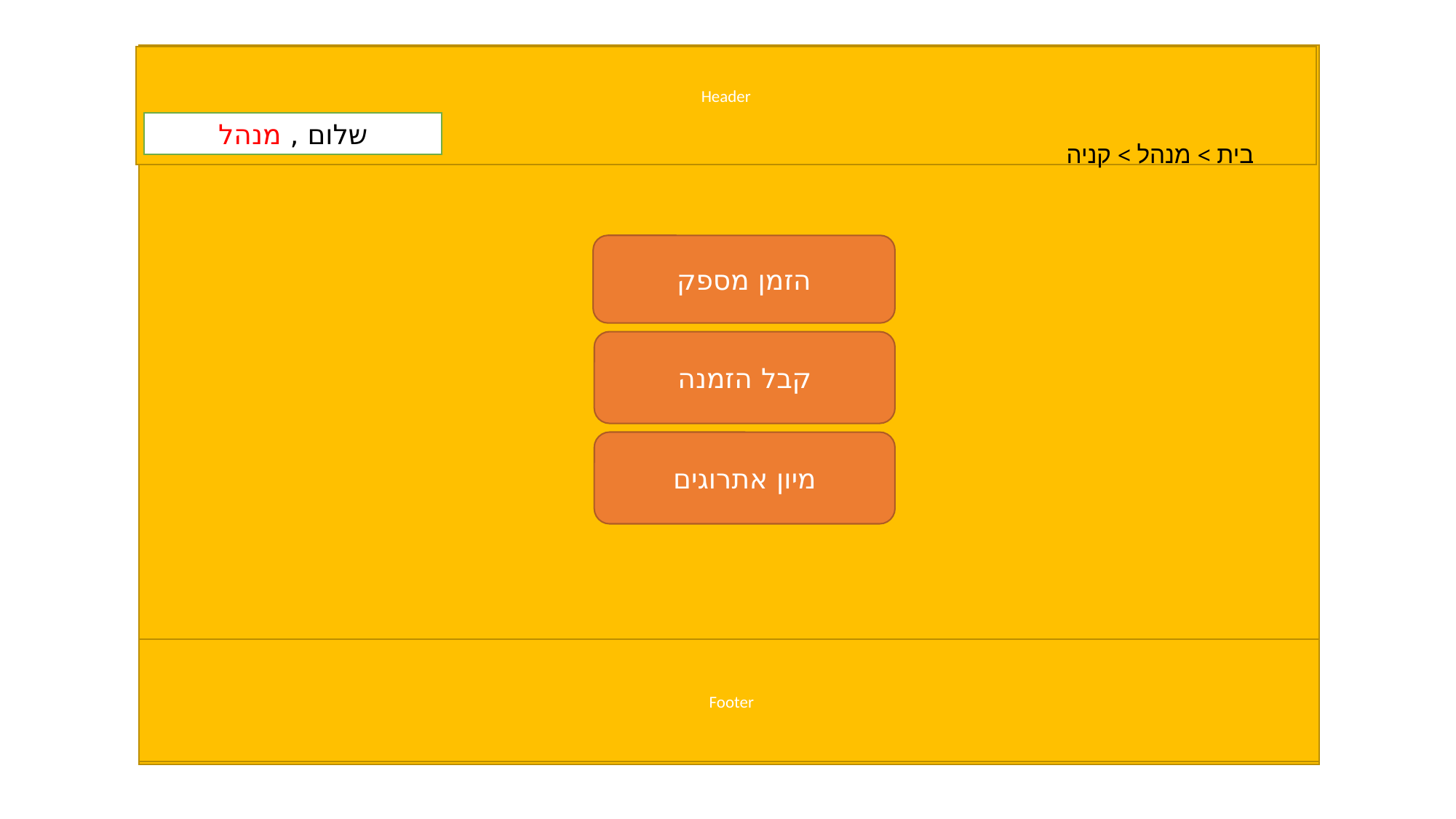

Header

שלום , מנהל
בית > מנהל > קניה

הזמן מספק
קבל הזמנה
מיון אתרוגים
Footer